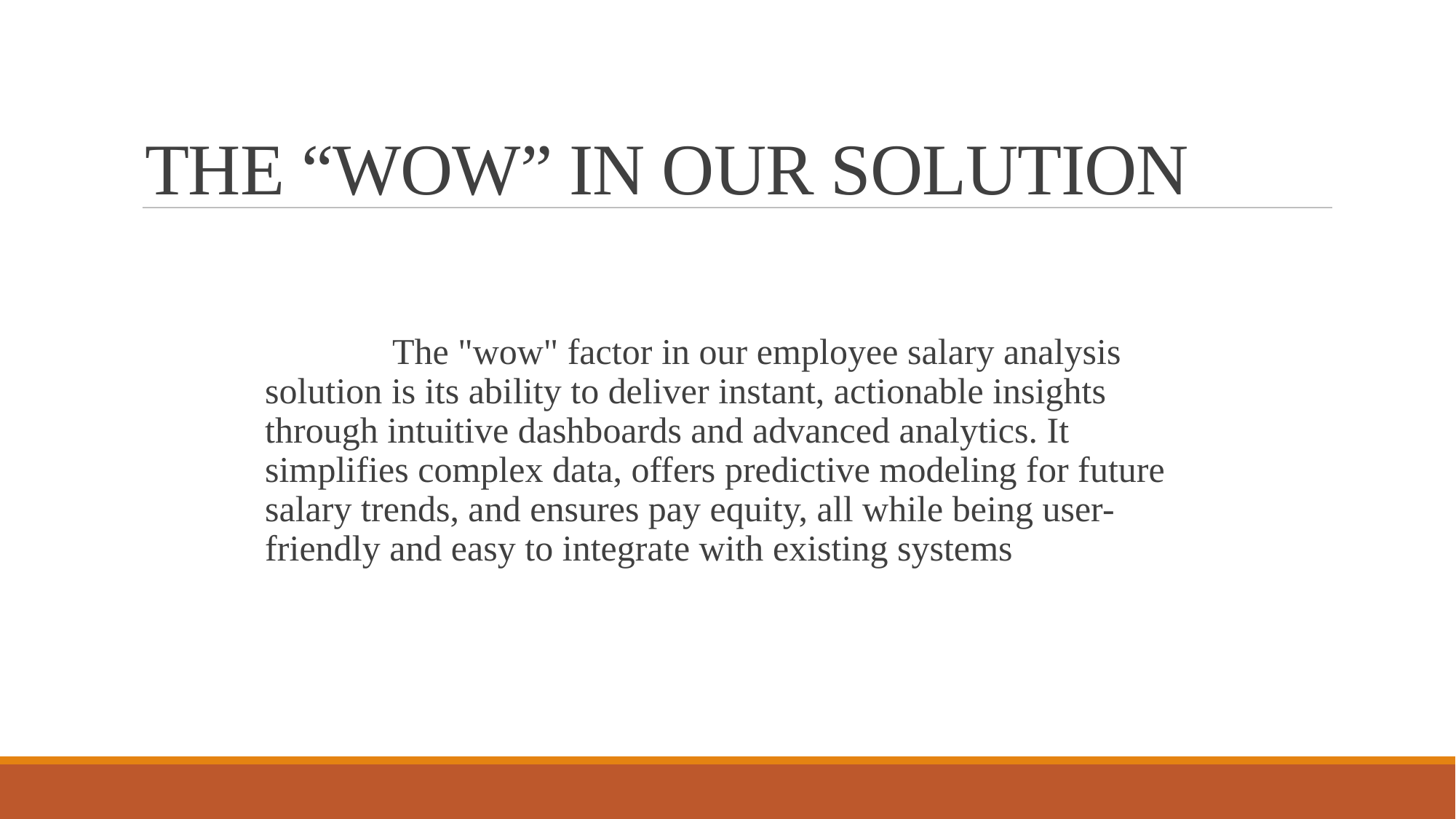

# THE “WOW” IN OUR SOLUTION

              The "wow" factor in our employee salary analysis solution is its ability to deliver instant, actionable insights through intuitive dashboards and advanced analytics. It simplifies complex data, offers predictive modeling for future salary trends, and ensures pay equity, all while being user-friendly and easy to integrate with existing systems